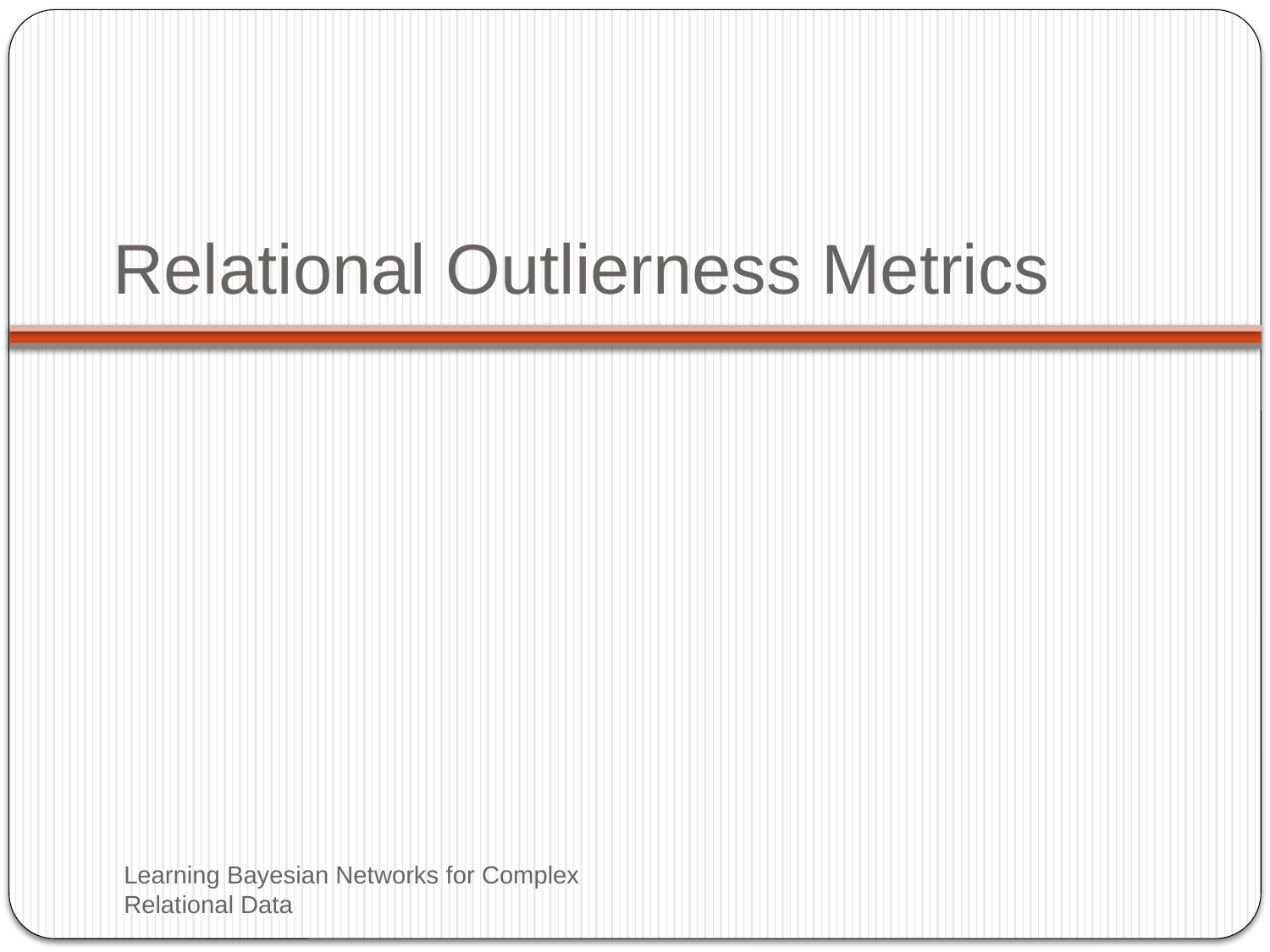

# Relational Outlierness Metrics

Learning Bayesian Networks for Complex Relational Data